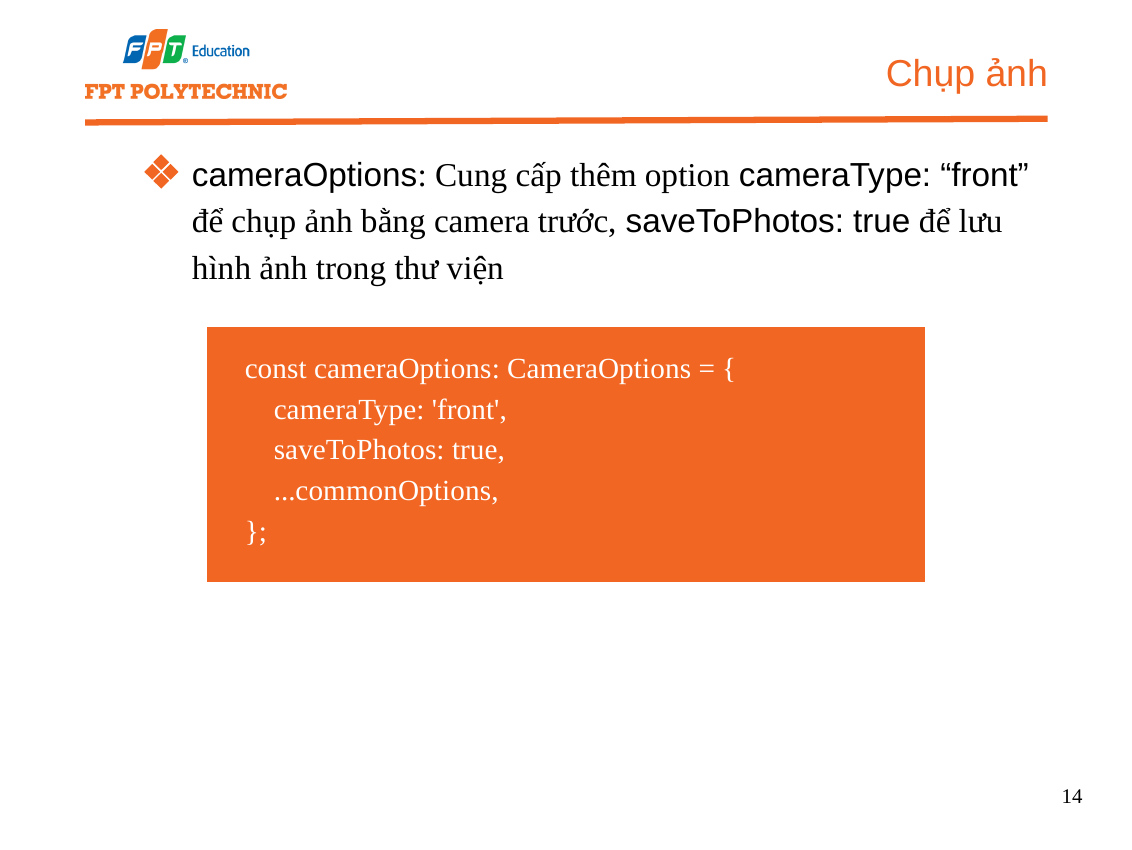

Chụp ảnh

cameraOptions: Cung cấp thêm option cameraType: “front” để chụp ảnh bằng camera trước, saveToPhotos: true để lưu hình ảnh trong thư viện

    const cameraOptions: CameraOptions = {
        cameraType: 'front',
        saveToPhotos: true,
        ...commonOptions,
    };
14